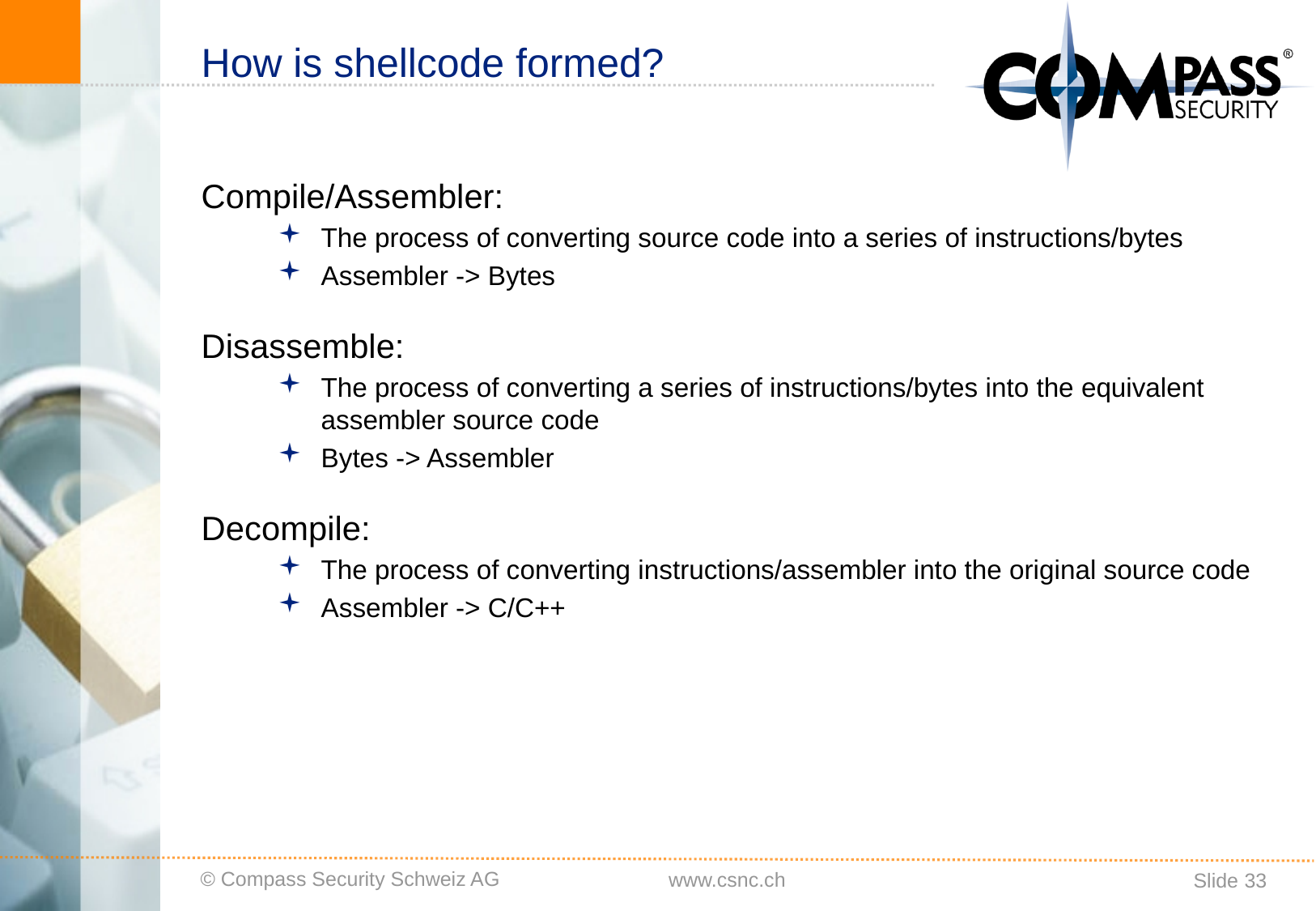

# How is shellcode formed?
Compile/Assembler:
The process of converting source code into a series of instructions/bytes
Assembler -> Bytes
Disassemble:
The process of converting a series of instructions/bytes into the equivalent assembler source code
Bytes -> Assembler
Decompile:
The process of converting instructions/assembler into the original source code
Assembler -> C/C++